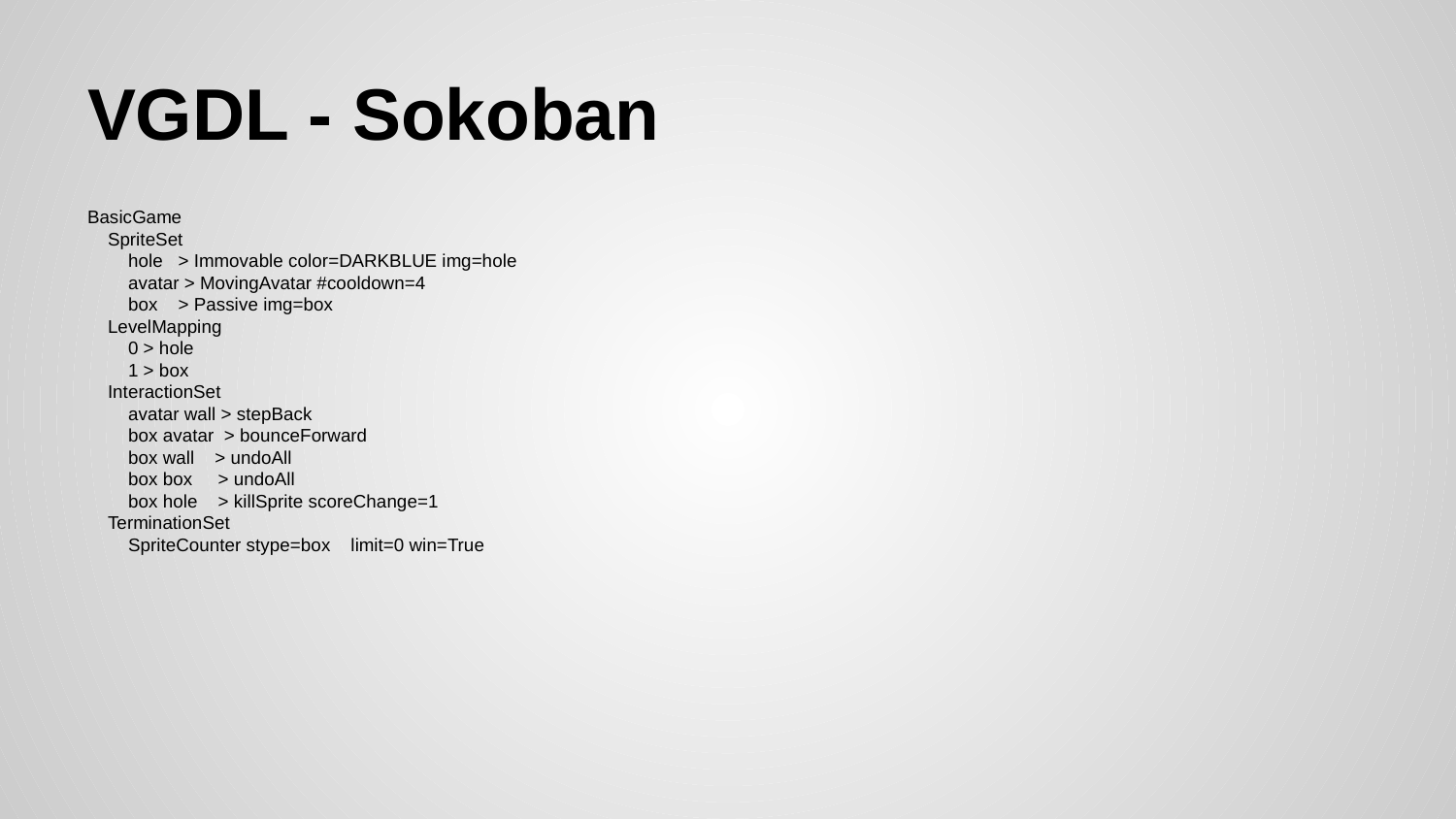

# VGDL - Sokoban
BasicGame
    SpriteSet
        hole   > Immovable color=DARKBLUE img=hole
        avatar > MovingAvatar #cooldown=4
        box    > Passive img=box
    LevelMapping
        0 > hole
        1 > box
    InteractionSet
        avatar wall > stepBack
        box avatar  > bounceForward
        box wall    > undoAll
        box box     > undoAll
        box hole    > killSprite scoreChange=1
    TerminationSet
        SpriteCounter stype=box    limit=0 win=True